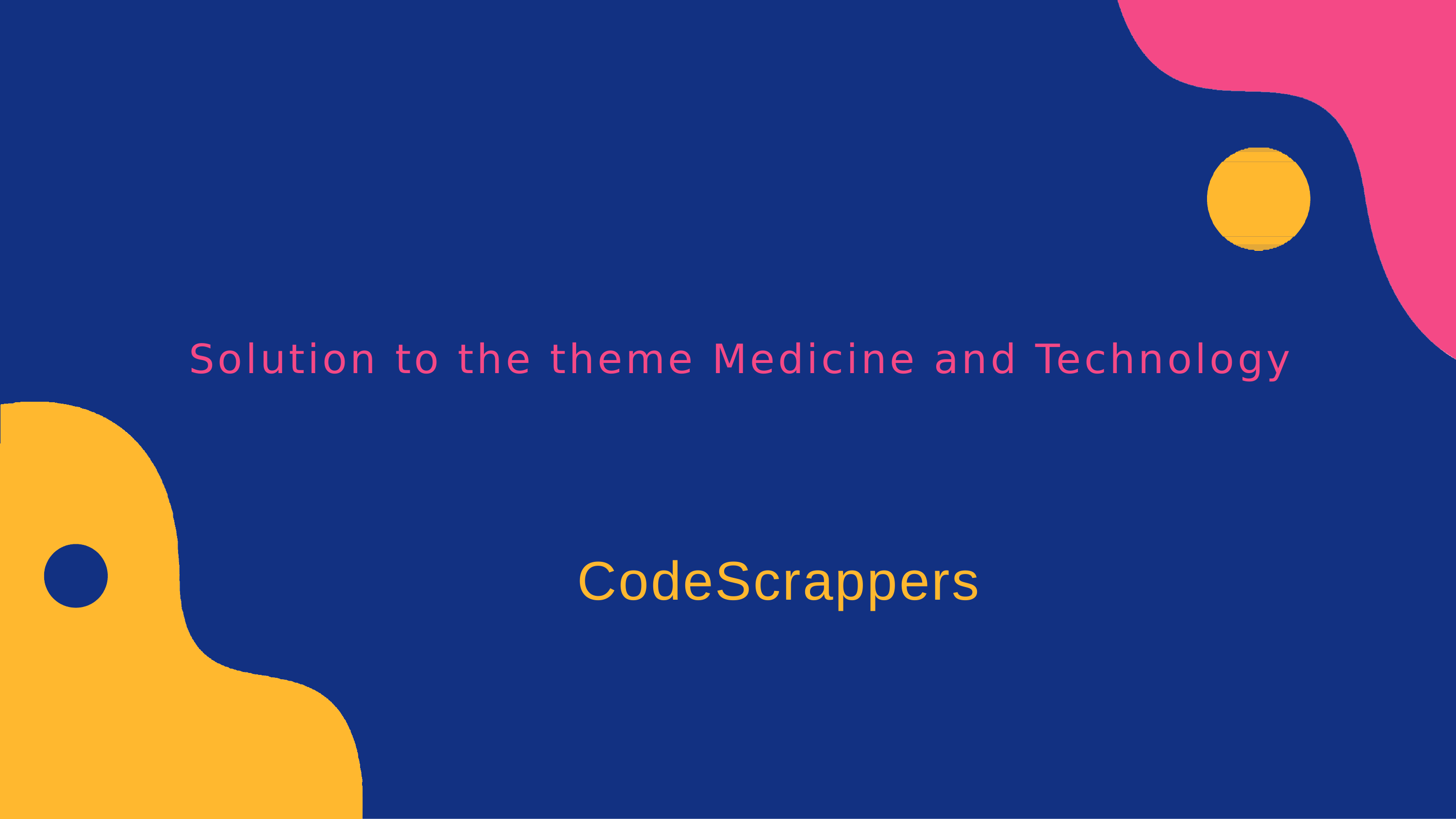

Solution to the theme Medicine and Technology

CodeScrappers